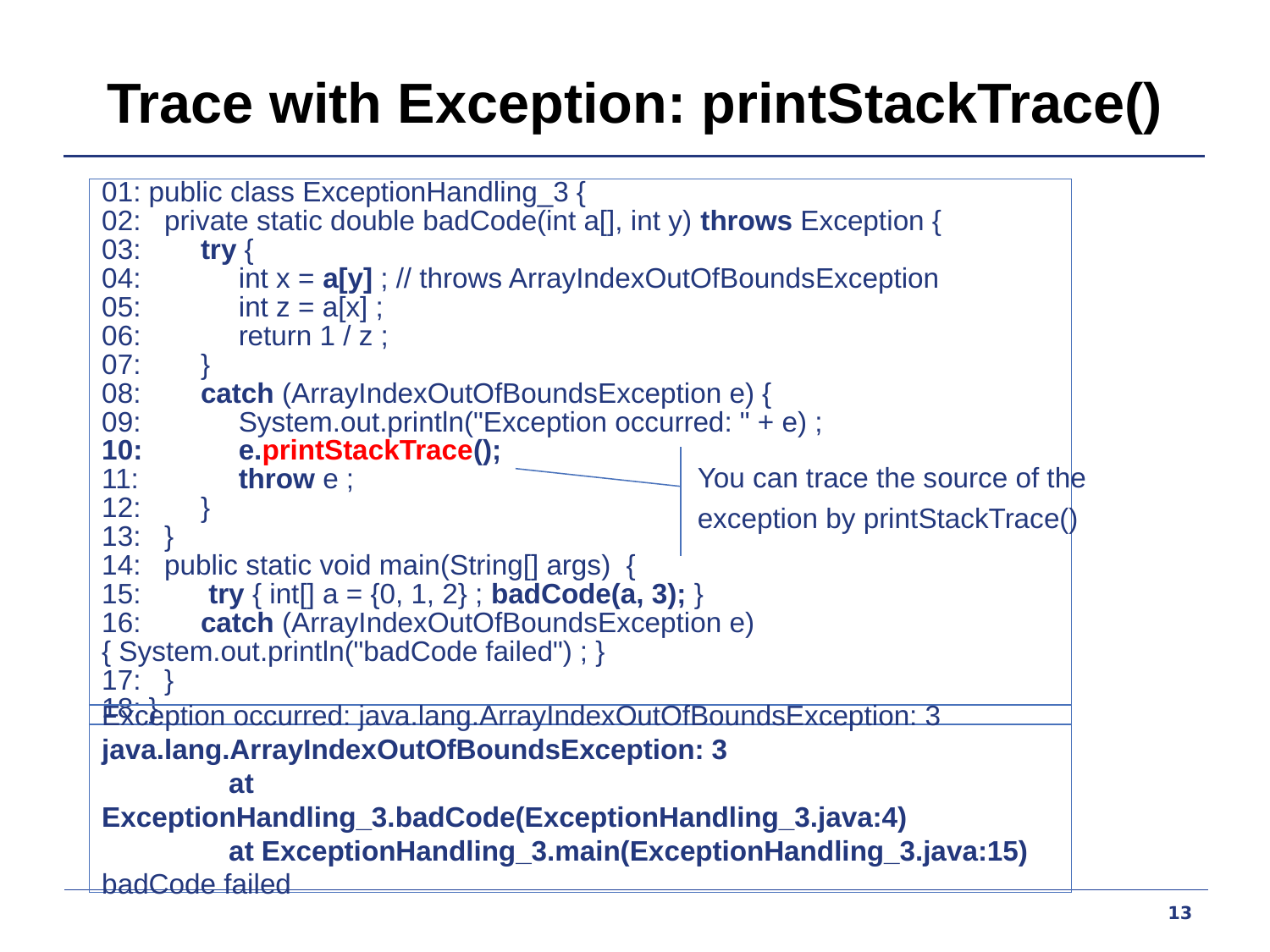

# Trace with Exception: printStackTrace()
01: public class ExceptionHandling_3 {
02: 	private static double badCode(int a[], int y) throws Exception {
03:		try {
04:			int x = a[y] ; // throws ArrayIndexOutOfBoundsException
05:			int z = a[x] ;
06:			return 1 / z ;
07:		}
08:		catch (ArrayIndexOutOfBoundsException e) {
09:			System.out.println("Exception occurred: " + e) ;
10:			e.printStackTrace();
11:			throw e ;
12:		}
13:	}
14:	public static void main(String[] args)  {
15:		 try { int[] a = {0, 1, 2} ; badCode(a, 3); }
16:		catch (ArrayIndexOutOfBoundsException e) { System.out.println("badCode failed") ; }
17:	}
18: }
You can trace the source of the exception by printStackTrace()
Exception occurred: java.lang.ArrayIndexOutOfBoundsException: 3
java.lang.ArrayIndexOutOfBoundsException: 3
	at ExceptionHandling_3.badCode(ExceptionHandling_3.java:4)
	at ExceptionHandling_3.main(ExceptionHandling_3.java:15)
badCode failed
13